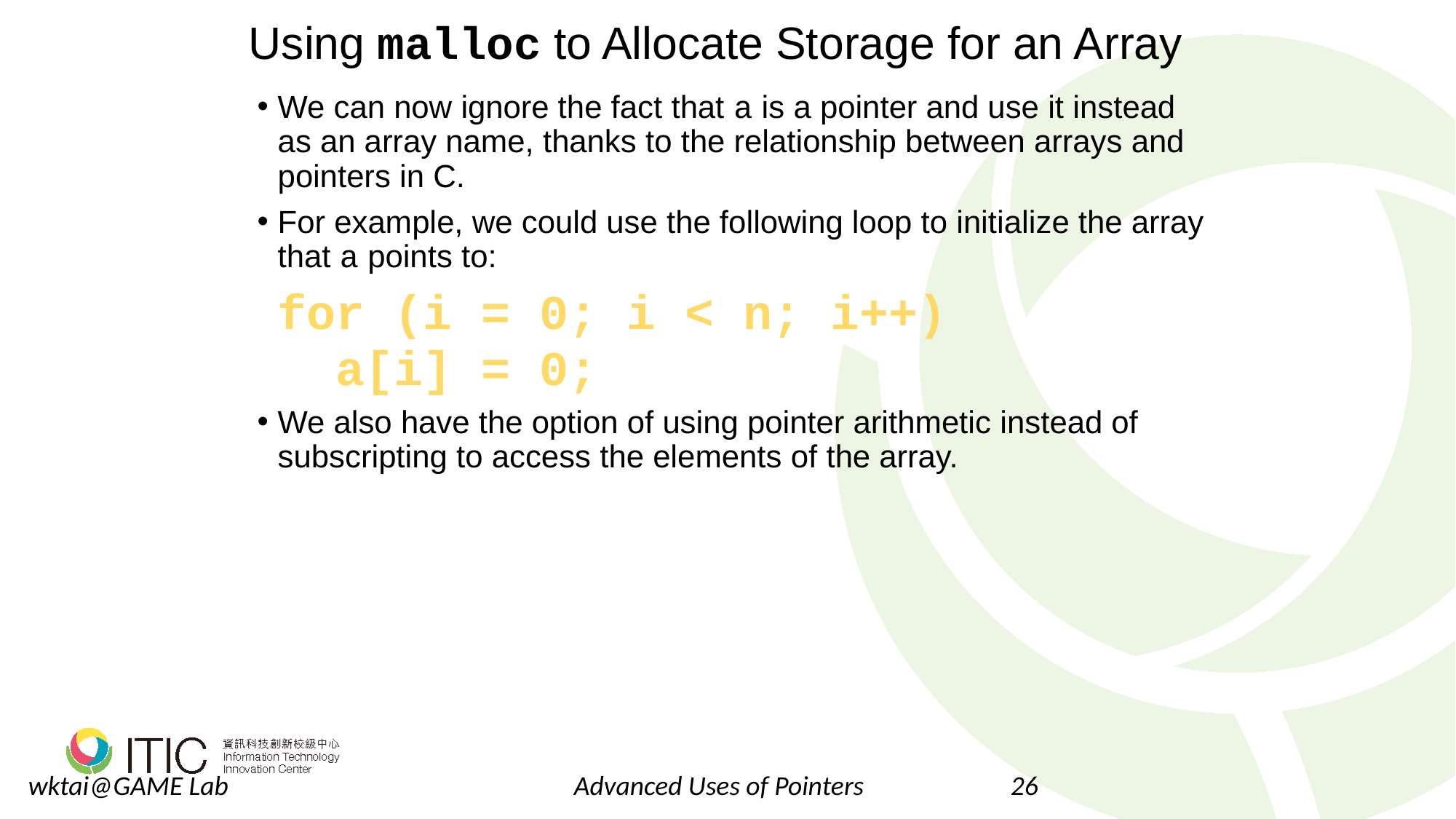

# Using malloc to Allocate Storage for an Array
We can now ignore the fact that a is a pointer and use it instead as an array name, thanks to the relationship between arrays and pointers in C.
For example, we could use the following loop to initialize the array that a points to:
	for (i = 0; i < n; i++)
	  a[i] = 0;
We also have the option of using pointer arithmetic instead of subscripting to access the elements of the array.